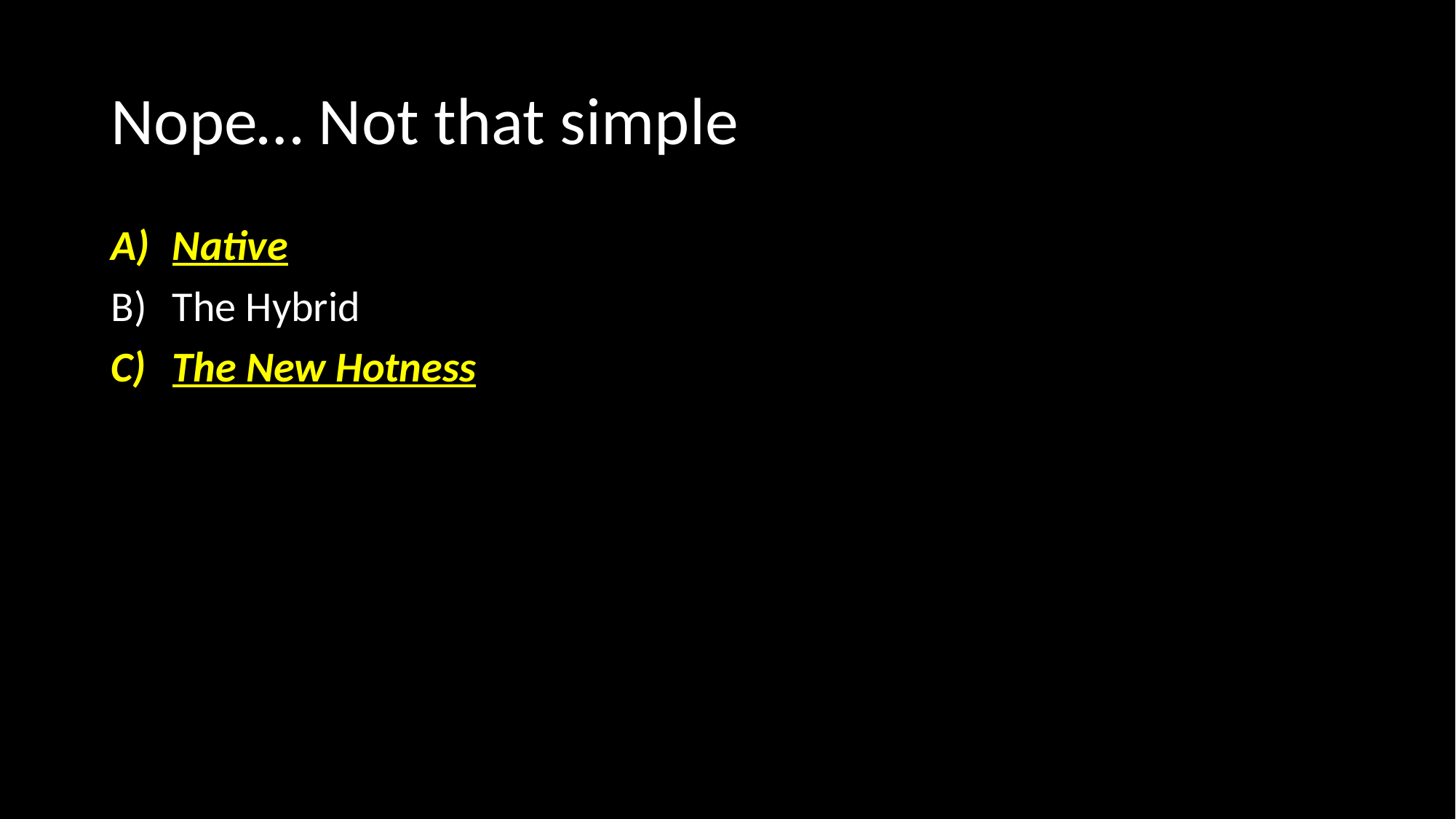

# Nope… Not that simple
Native
The Hybrid
The New Hotness